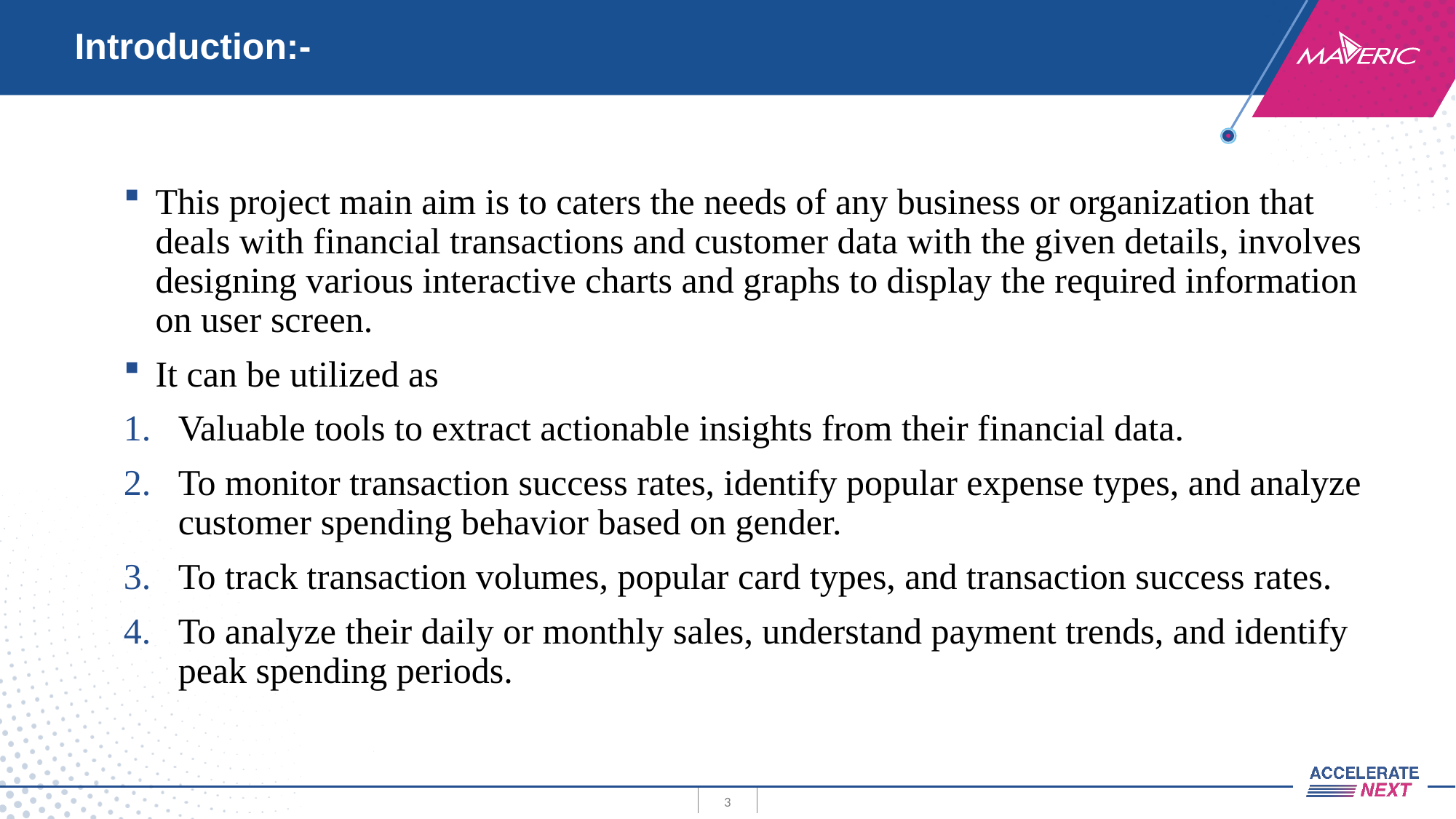

# Introduction:-
This project main aim is to caters the needs of any business or organization that deals with financial transactions and customer data with the given details, involves designing various interactive charts and graphs to display the required information on user screen.
It can be utilized as
Valuable tools to extract actionable insights from their financial data.
To monitor transaction success rates, identify popular expense types, and analyze customer spending behavior based on gender.
To track transaction volumes, popular card types, and transaction success rates.
To analyze their daily or monthly sales, understand payment trends, and identify peak spending periods.

3